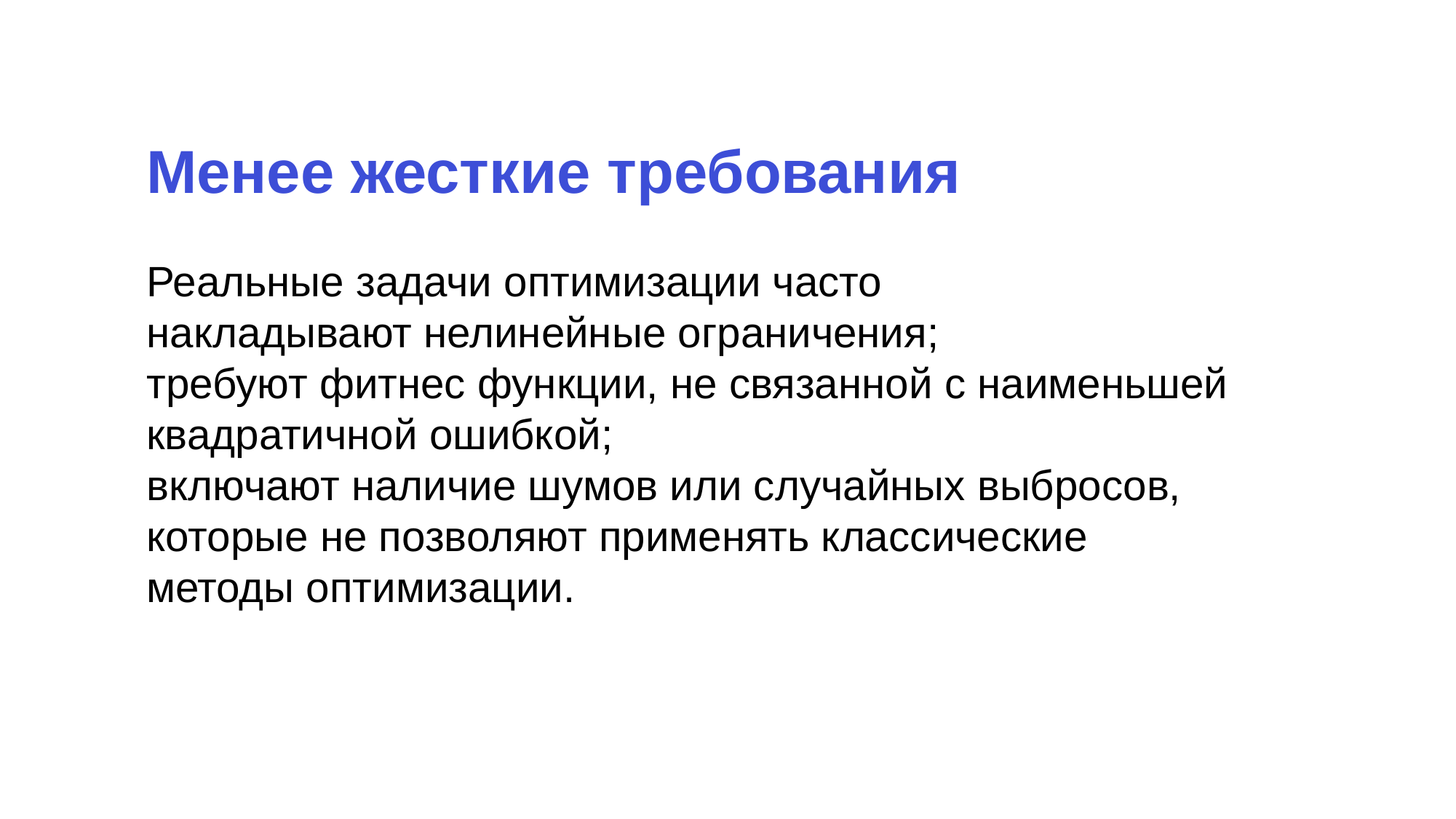

Менее жесткие требования
Реальные задачи оптимизации часто
накладывают нелинейные ограничения;
требуют фитнес функции, не связанной с наименьшей квадратичной ошибкой;
включают наличие шумов или случайных выбросов, которые не позволяют применять классические
методы оптимизации.